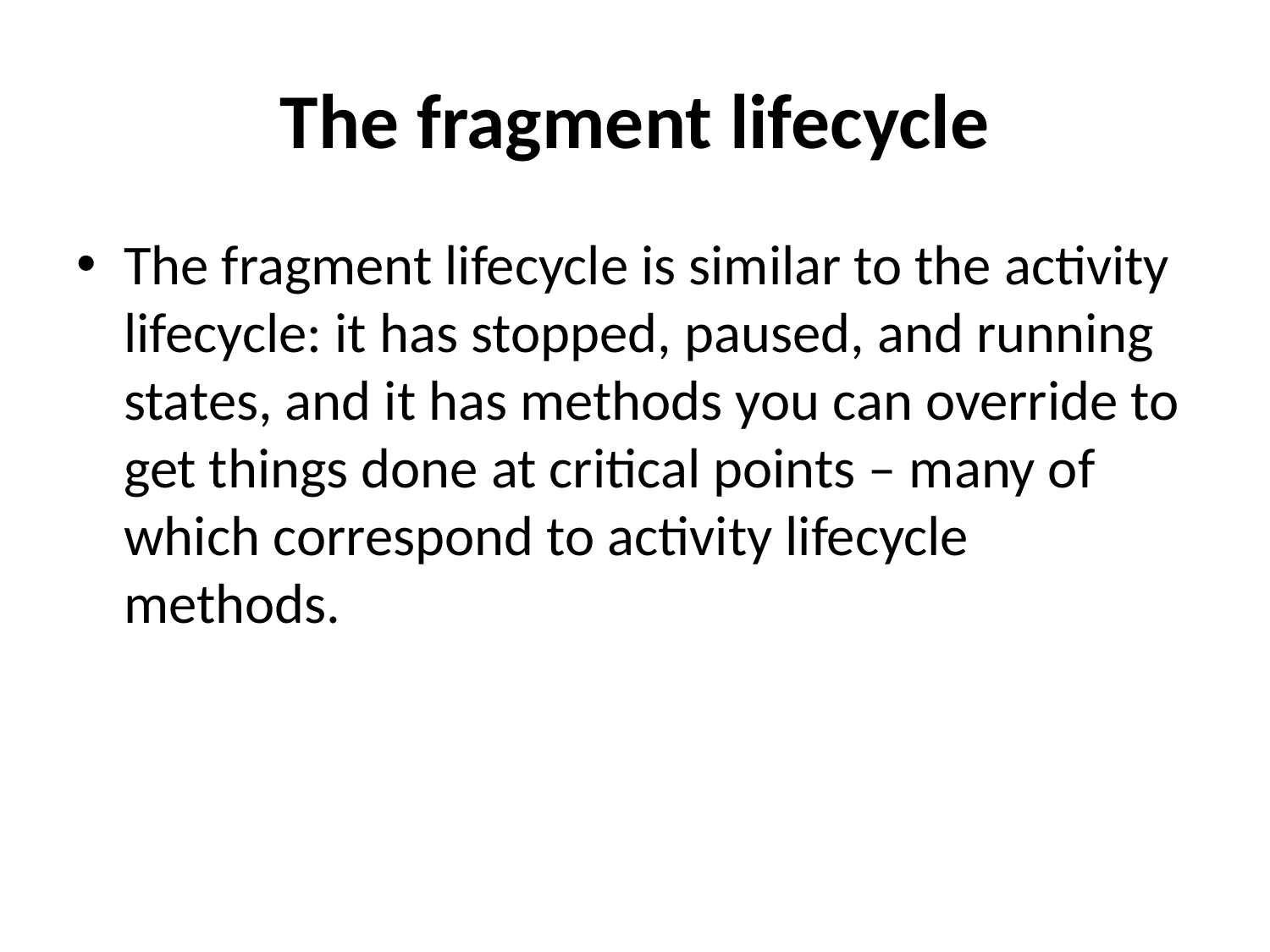

# The fragment lifecycle
The fragment lifecycle is similar to the activity lifecycle: it has stopped, paused, and running states, and it has methods you can override to get things done at critical points – many of which correspond to activity lifecycle methods.